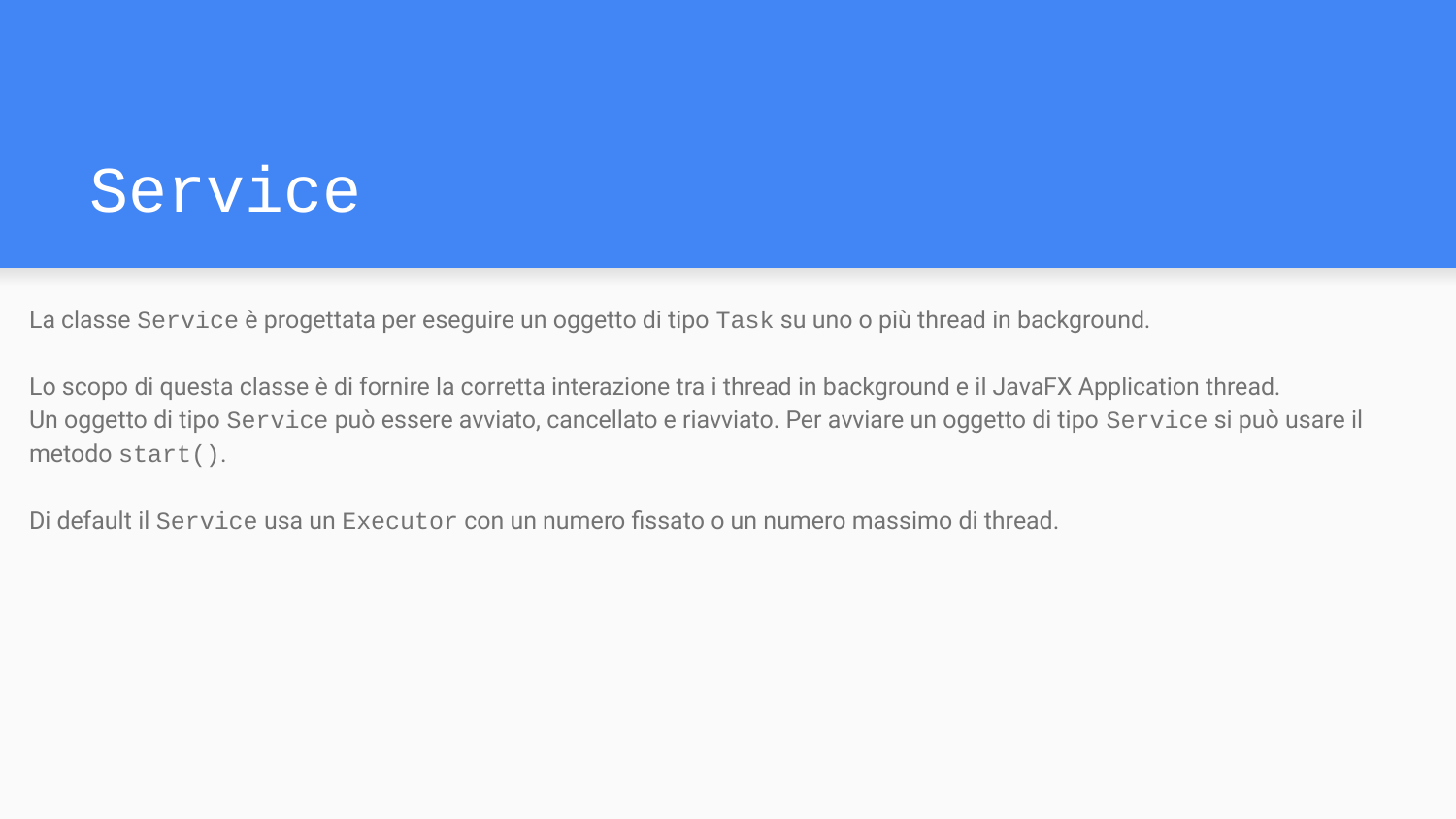

# Service
La classe Service è progettata per eseguire un oggetto di tipo Task su uno o più thread in background.

Lo scopo di questa classe è di fornire la corretta interazione tra i thread in background e il JavaFX Application thread.
Un oggetto di tipo Service può essere avviato, cancellato e riavviato. Per avviare un oggetto di tipo Service si può usare il metodo start().

Di default il Service usa un Executor con un numero fissato o un numero massimo di thread.